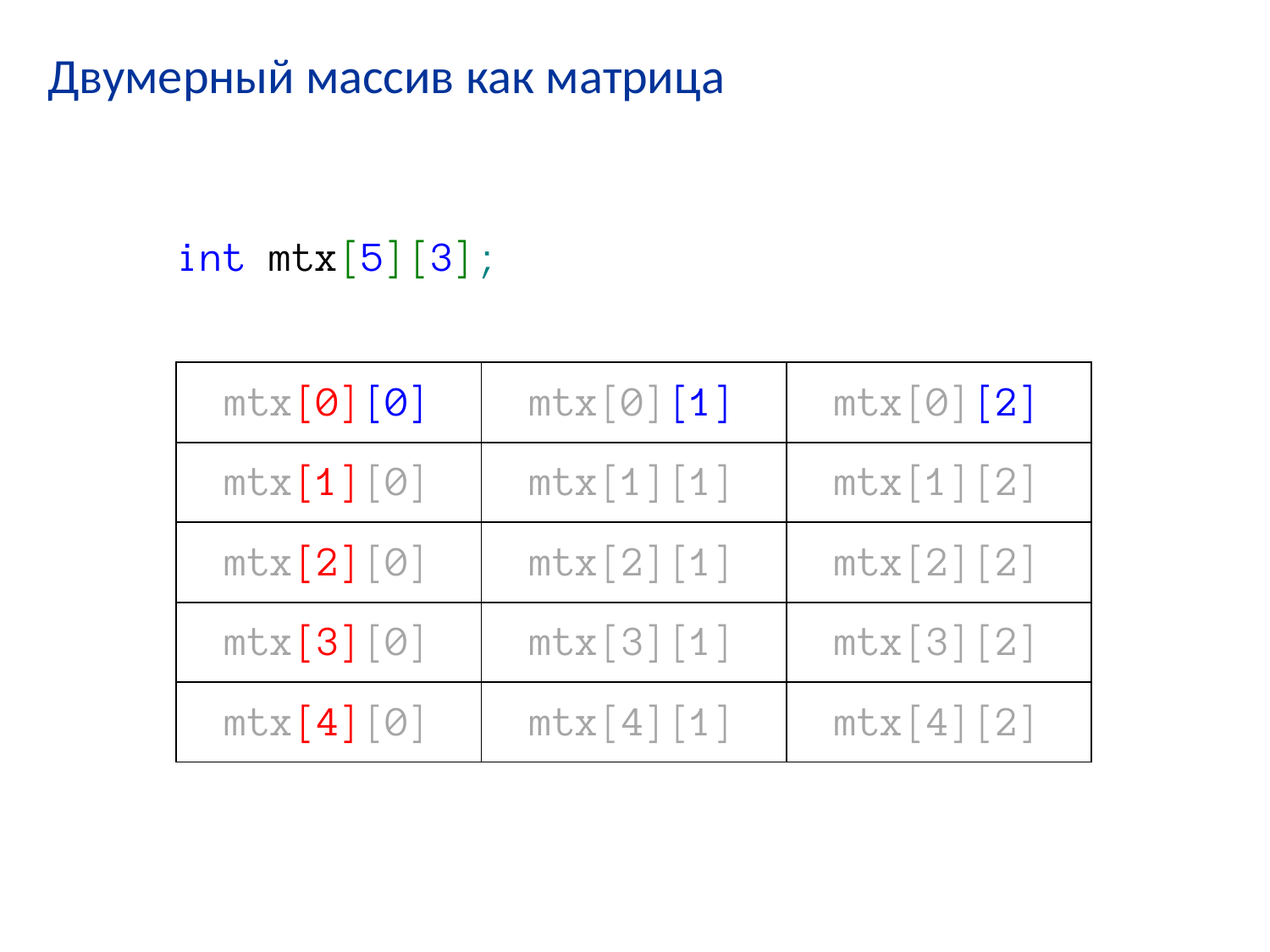

# Двумерный массив как матрица
int mtx[5][3];

| mtx[0][0] | mtx[0][1] | mtx[0][2] |
| --- | --- | --- |
| mtx[1][0] | mtx[1][1] | mtx[1][2] |
| mtx[2][0] | mtx[2][1] | mtx[2][2] |
| mtx[3][0] | mtx[3][1] | mtx[3][2] |
| mtx[4][0] | mtx[4][1] | mtx[4][2] |